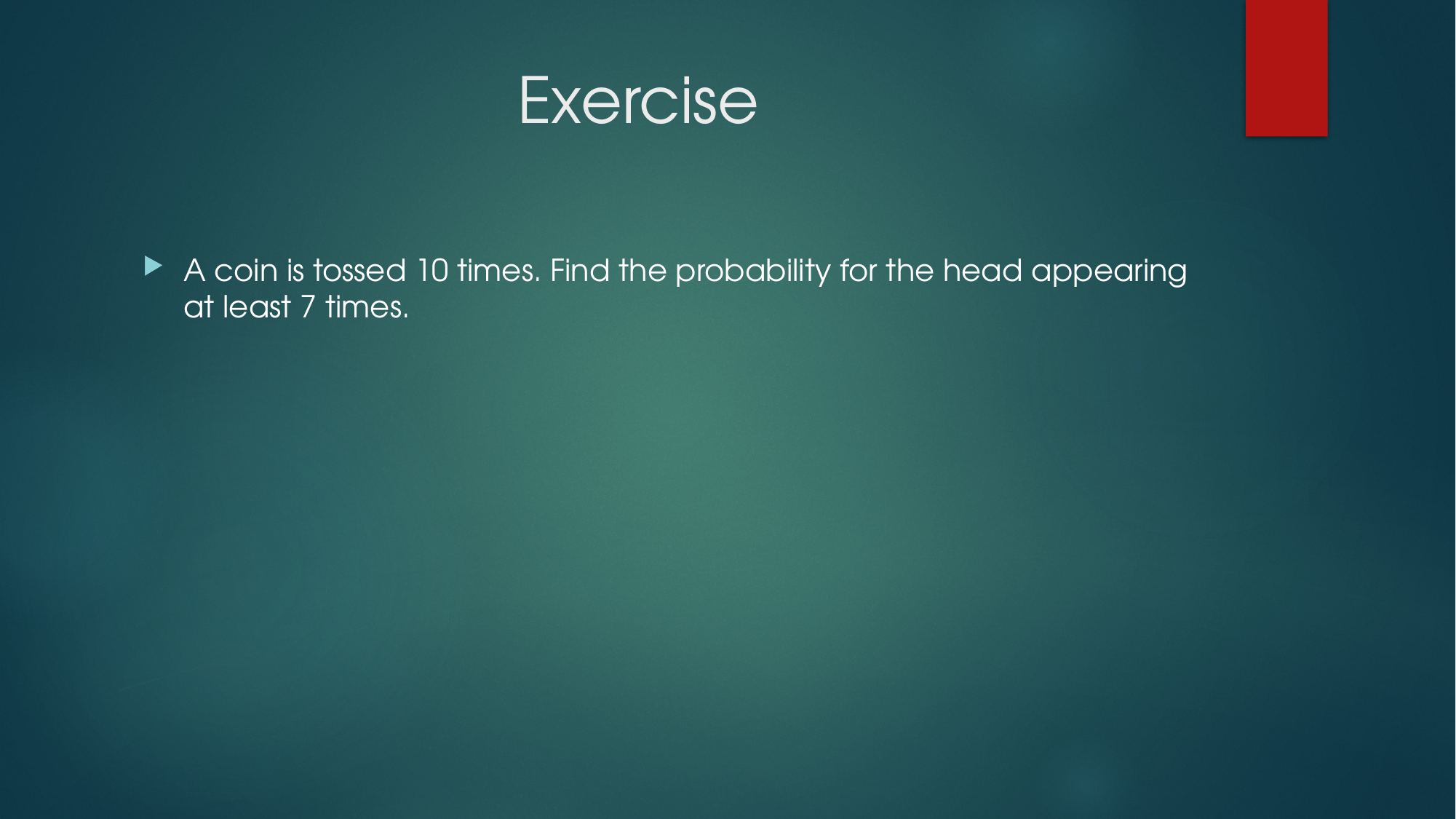

# Exercise
A coin is tossed 10 times. Find the probability for the head appearing at least 7 times.